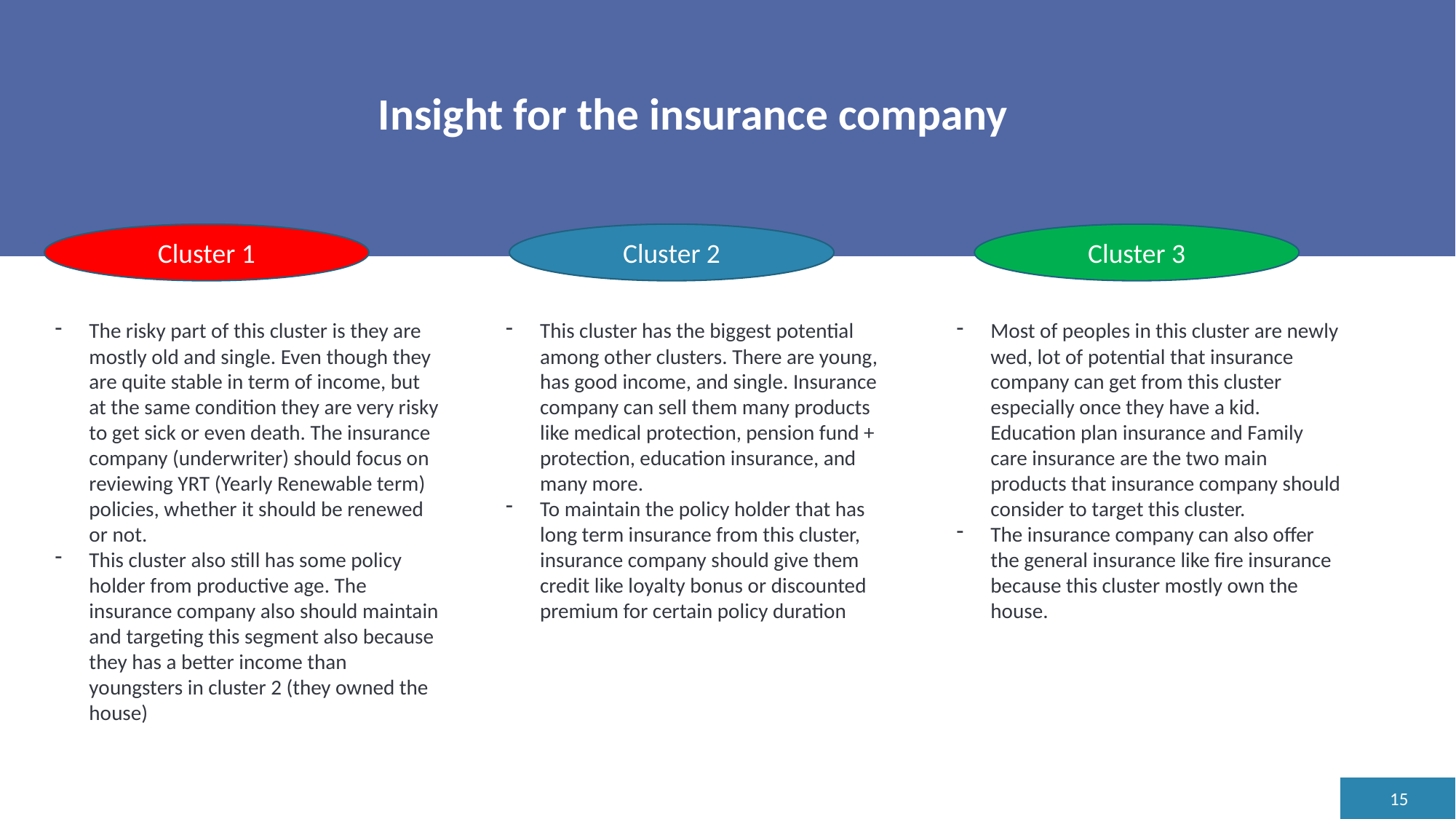

# Insight for the insurance company
Cluster 3
Cluster 1
Cluster 2

The risky part of this cluster is they are mostly old and single. Even though they are quite stable in term of income, but at the same condition they are very risky to get sick or even death. The insurance company (underwriter) should focus on reviewing YRT (Yearly Renewable term) policies, whether it should be renewed or not.
This cluster also still has some policy holder from productive age. The insurance company also should maintain and targeting this segment also because they has a better income than youngsters in cluster 2 (they owned the house)

This cluster has the biggest potential among other clusters. There are young, has good income, and single. Insurance company can sell them many products like medical protection, pension fund + protection, education insurance, and many more.
To maintain the policy holder that has long term insurance from this cluster, insurance company should give them credit like loyalty bonus or discounted premium for certain policy duration

Most of peoples in this cluster are newly wed, lot of potential that insurance company can get from this cluster especially once they have a kid. Education plan insurance and Family care insurance are the two main products that insurance company should consider to target this cluster.
The insurance company can also offer the general insurance like fire insurance because this cluster mostly own the house.

15